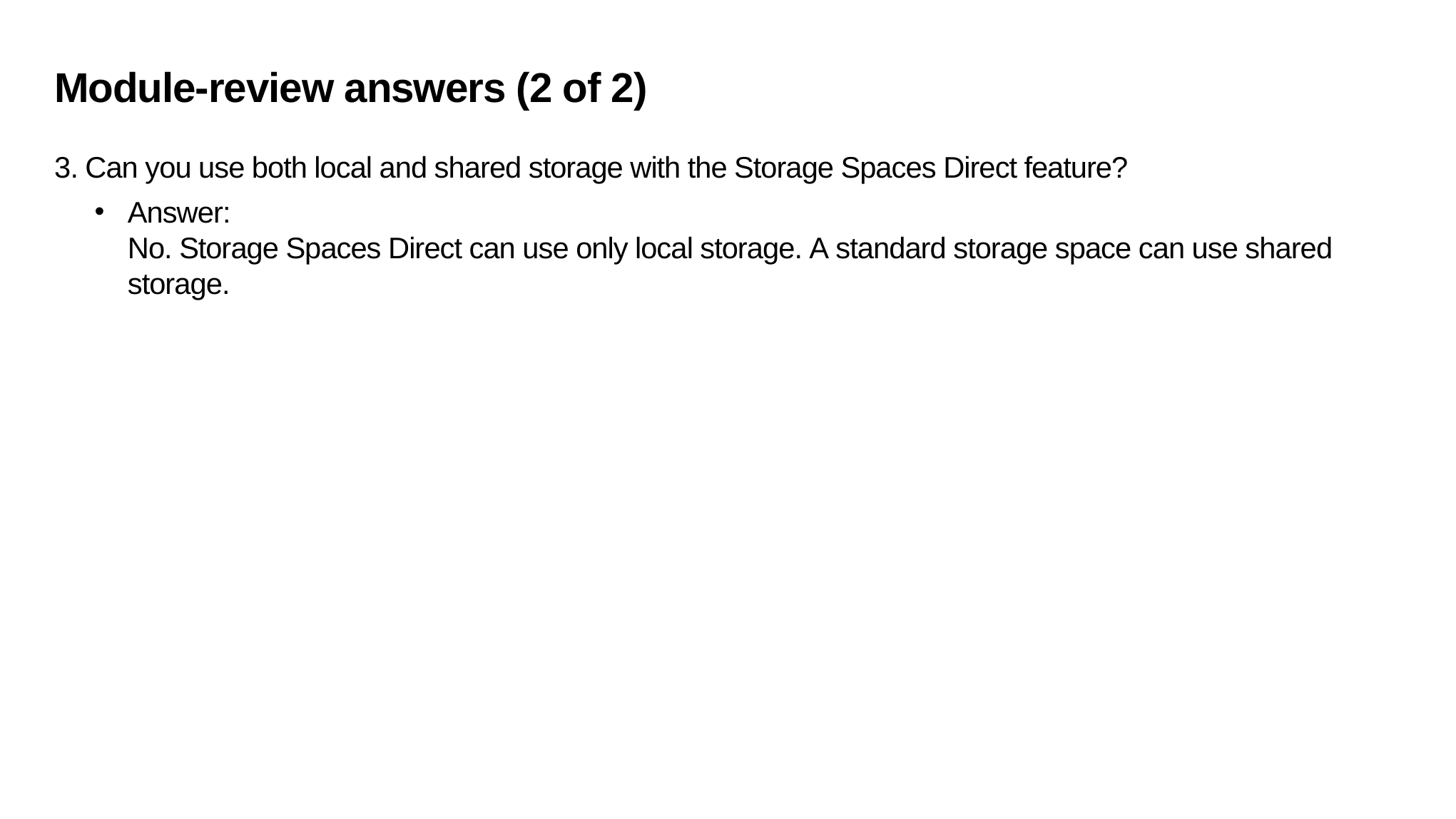

# Module-review answers (2 of 2)
3. Can you use both local and shared storage with the Storage Spaces Direct feature?
Answer: No. Storage Spaces Direct can use only local storage. A standard storage space can use shared 
storage.